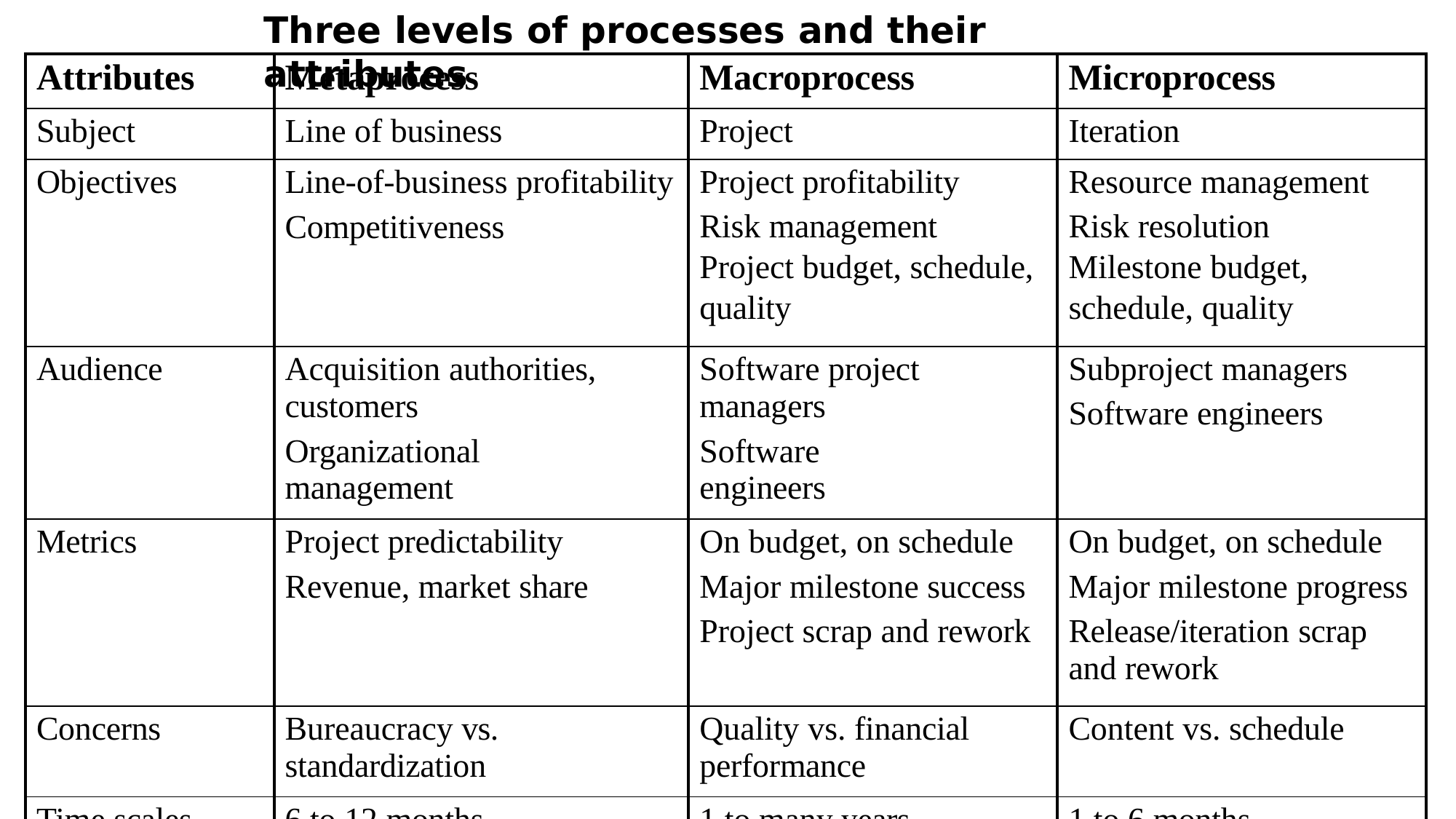

# Three levels of processes and their attributes
| Attributes | Metaprocess | Macroprocess | Microprocess |
| --- | --- | --- | --- |
| Subject | Line of business | Project | Iteration |
| Objectives | Line-of-business profitability Competitiveness | Project profitability Risk management Project budget, schedule, quality | Resource management Risk resolution Milestone budget, schedule, quality |
| Audience | Acquisition authorities, customers Organizational management | Software project managers Software engineers | Subproject managers Software engineers |
| Metrics | Project predictability Revenue, market share | On budget, on schedule Major milestone success Project scrap and rework | On budget, on schedule Major milestone progress Release/iteration scrap and rework |
| Concerns | Bureaucracy vs. standardization | Quality vs. financial performance | Content vs. schedule |
| Time scales | 6 to 12 months | 1 to many years | 1 to 6 months |